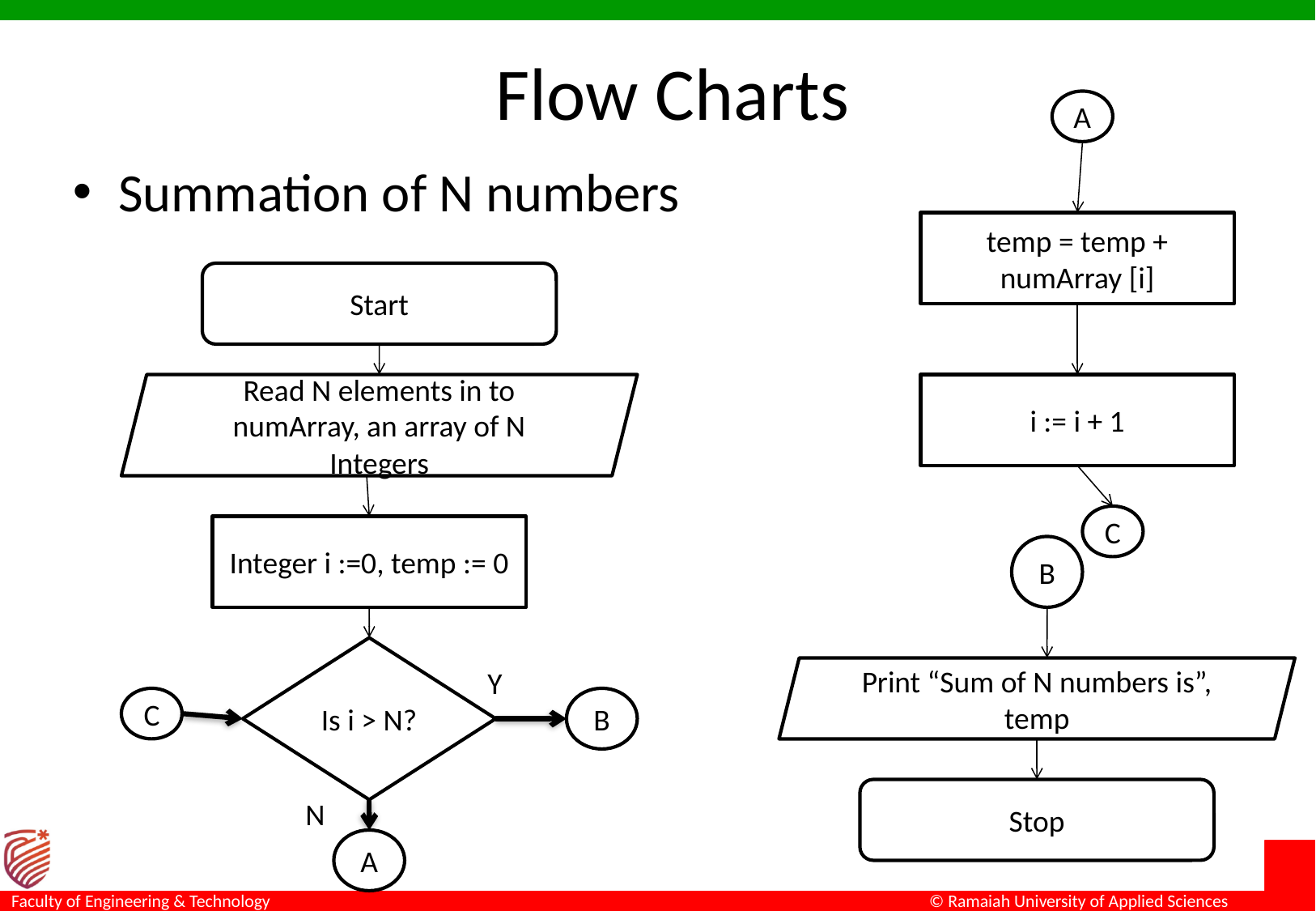

# Flow Charts
A
Summation of N numbers

temp = temp + numArray [i]
Start
Read N elements in to numArray, an array of N Integers
i := i + 1
C
Integer i :=0, temp := 0
B
Is i > N?
Y
Print “Sum of N numbers is”, temp
C
B
Stop
N
A